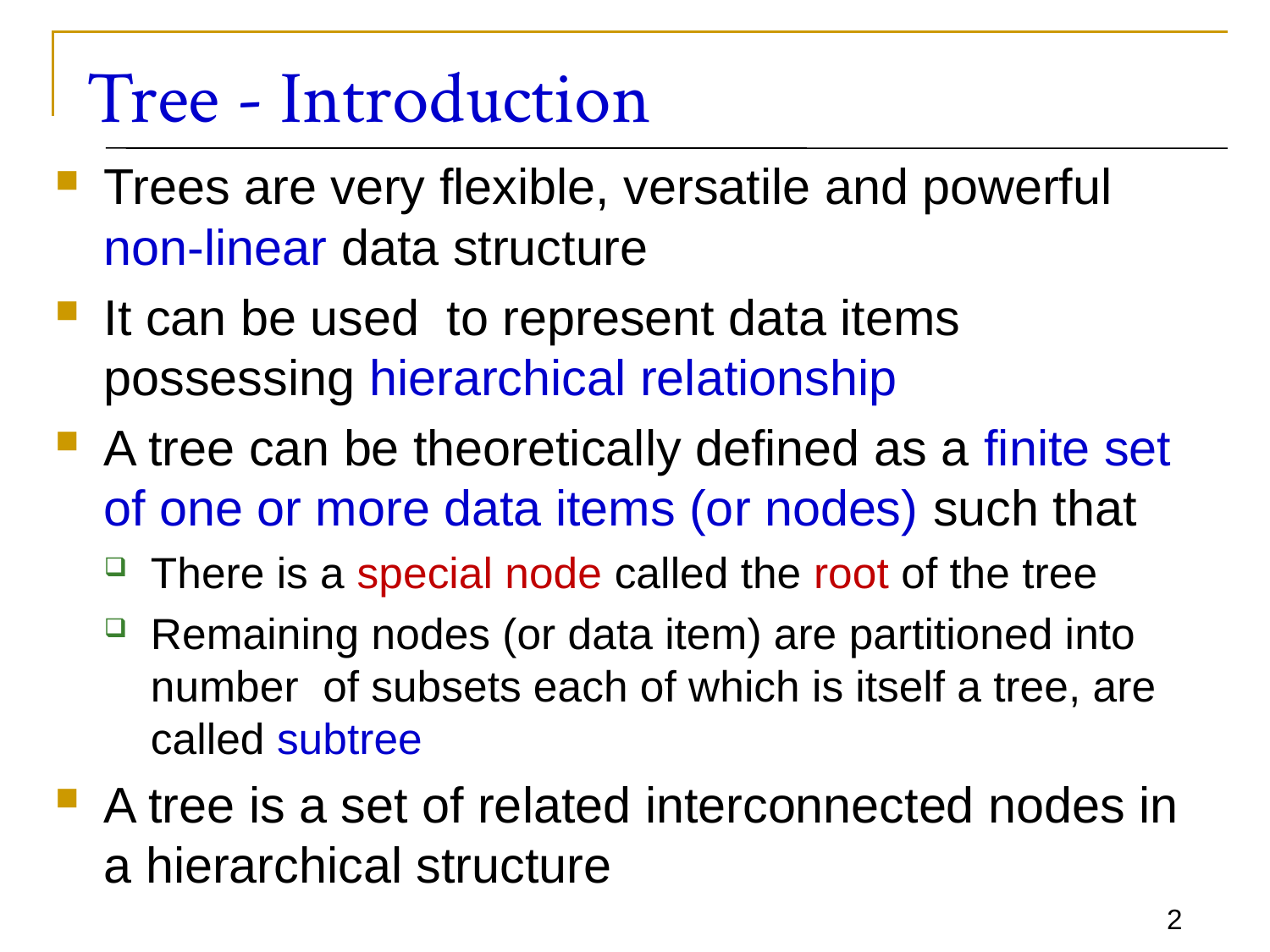

# Tree - Introduction
Trees are very flexible, versatile and powerful   non-linear data structure
It can be used  to represent data items possessing hierarchical relationship
A tree can be theoretically defined as a finite set of one or more data items (or nodes) such that
There is a special node called the root of the tree
Remaining nodes (or data item) are partitioned into number  of subsets each of which is itself a tree, are called subtree
A tree is a set of related interconnected nodes in a hierarchical structure